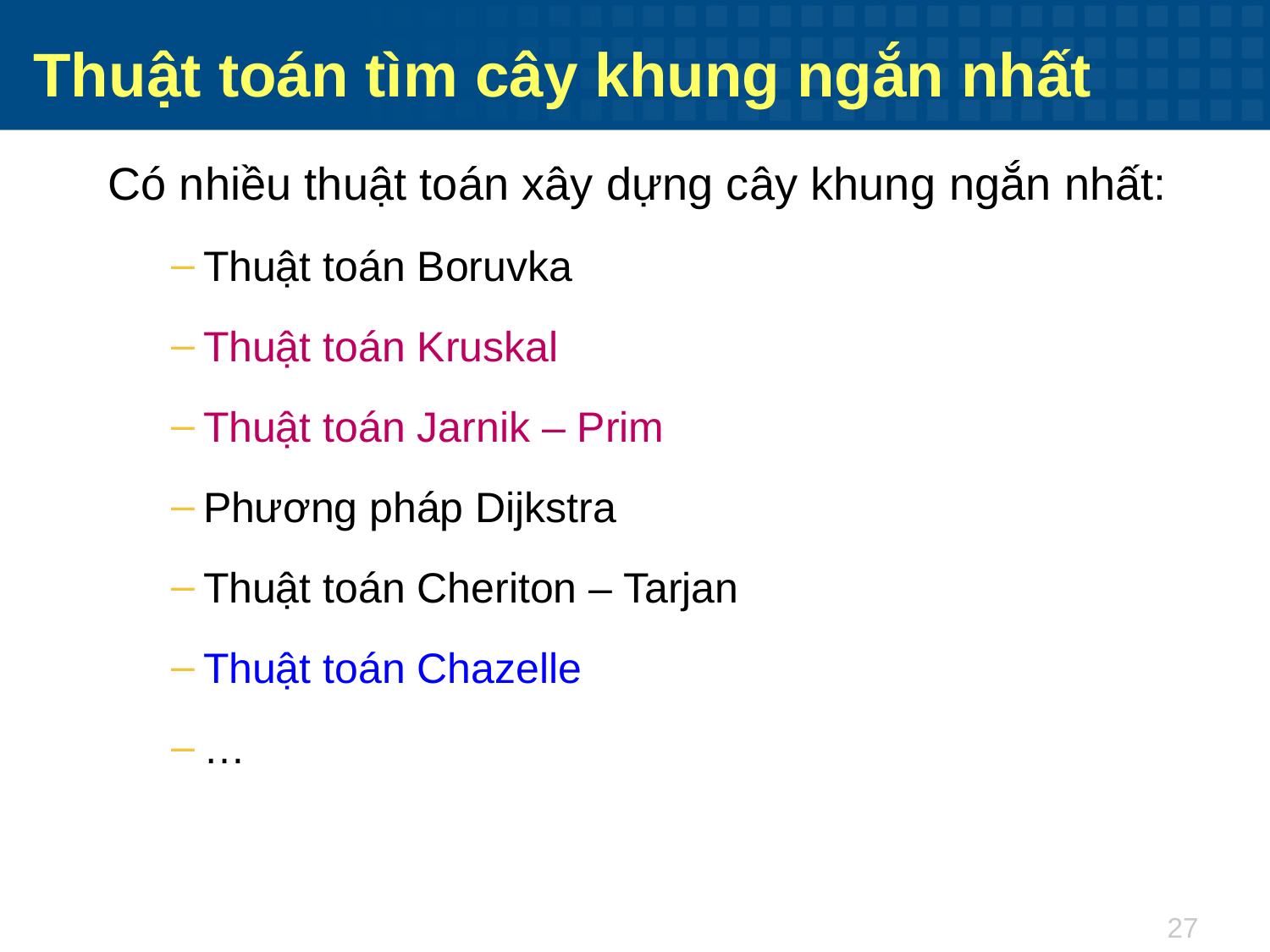

Thuật toán tìm cây khung ngắn nhất
Có nhiều thuật toán xây dựng cây khung ngắn nhất:
Thuật toán Boruvka
Thuật toán Kruskal
Thuật toán Jarnik – Prim
Phương pháp Dijkstra
Thuật toán Cheriton – Tarjan
Thuật toán Chazelle
…